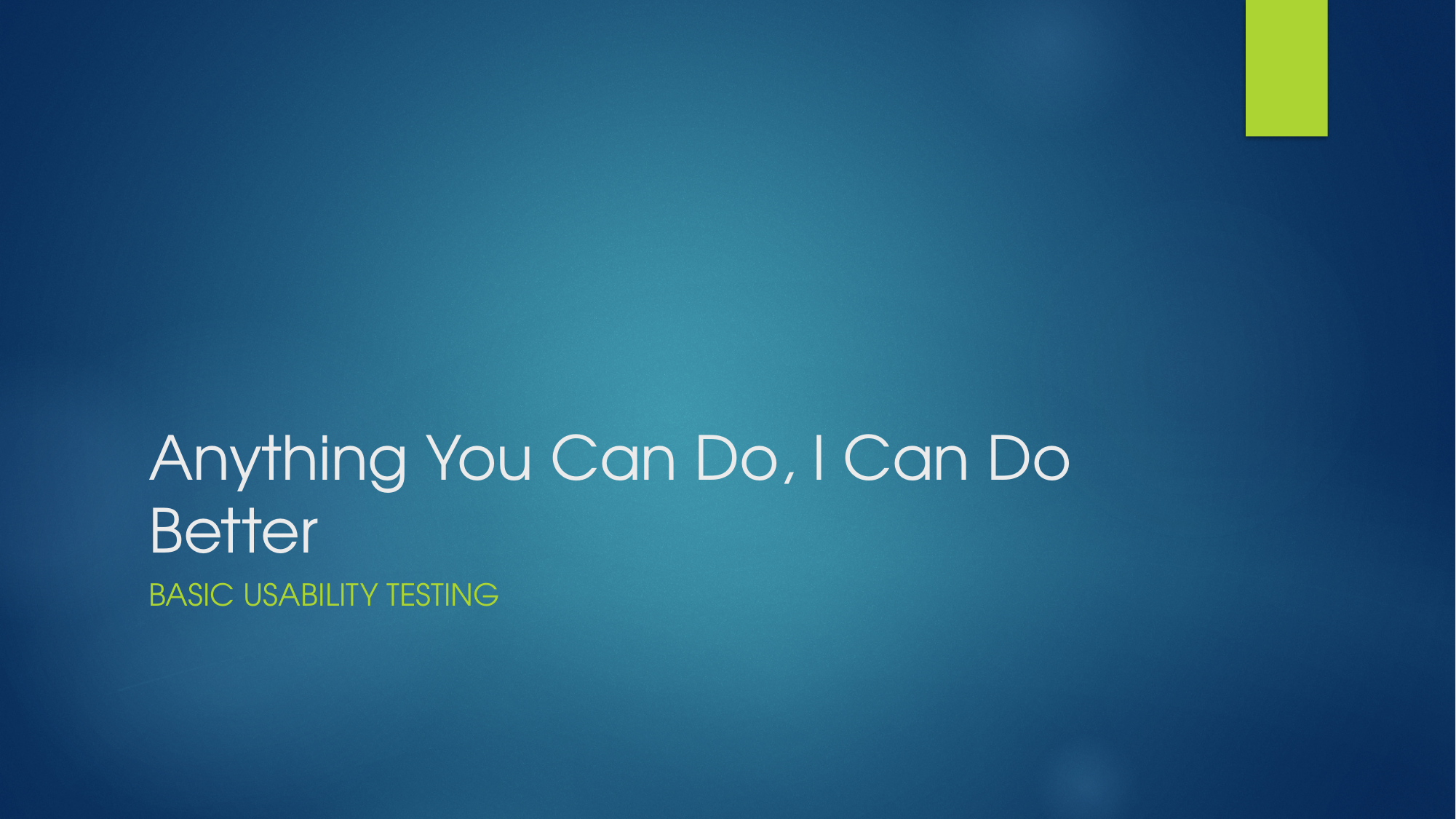

# Anything You Can Do, I Can Do Better
Basic Usability Testing